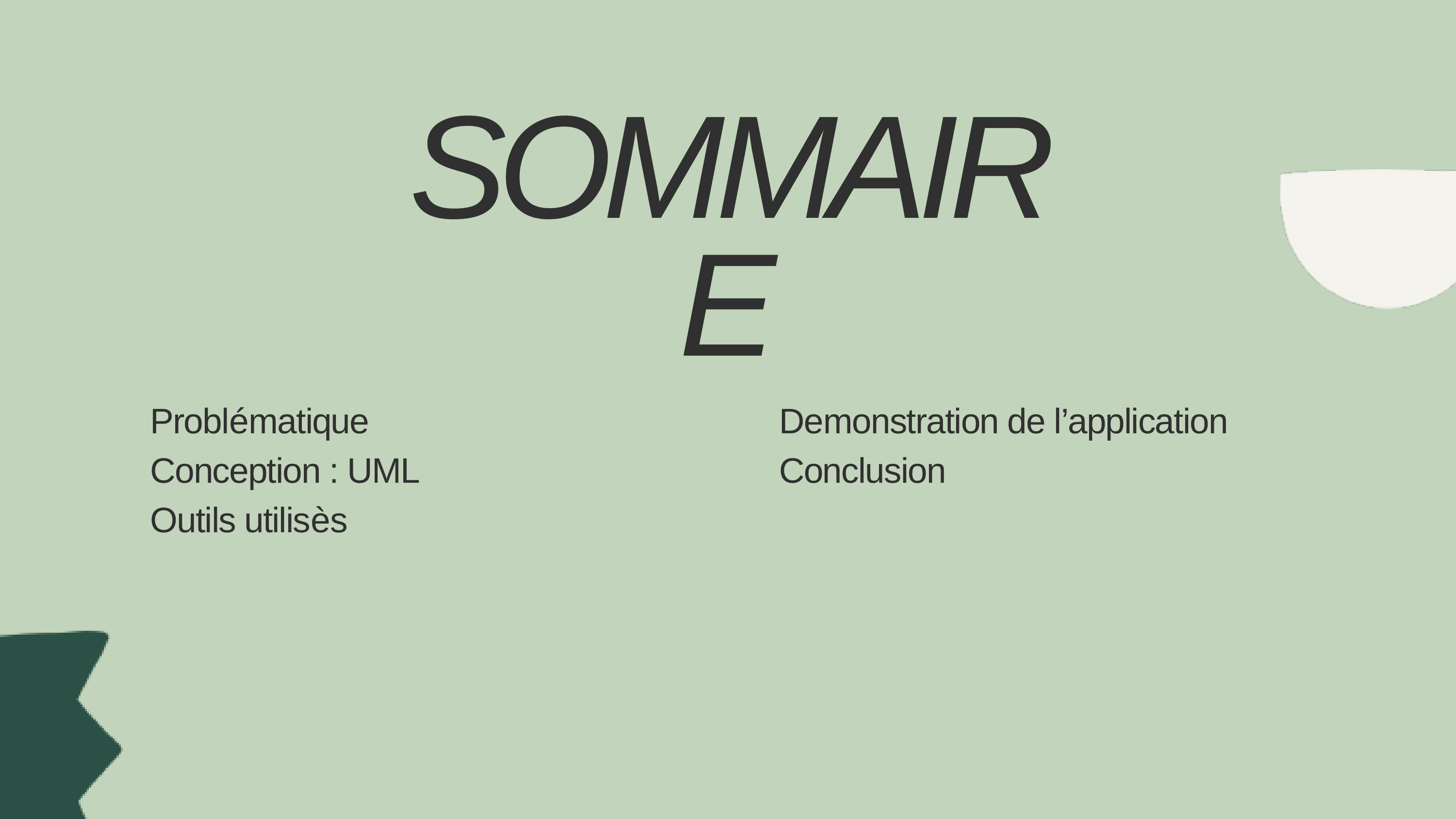

SOMMAIRE

Problématique
Conception : UML
Outils utilisès
Demonstration de l’application
Conclusion